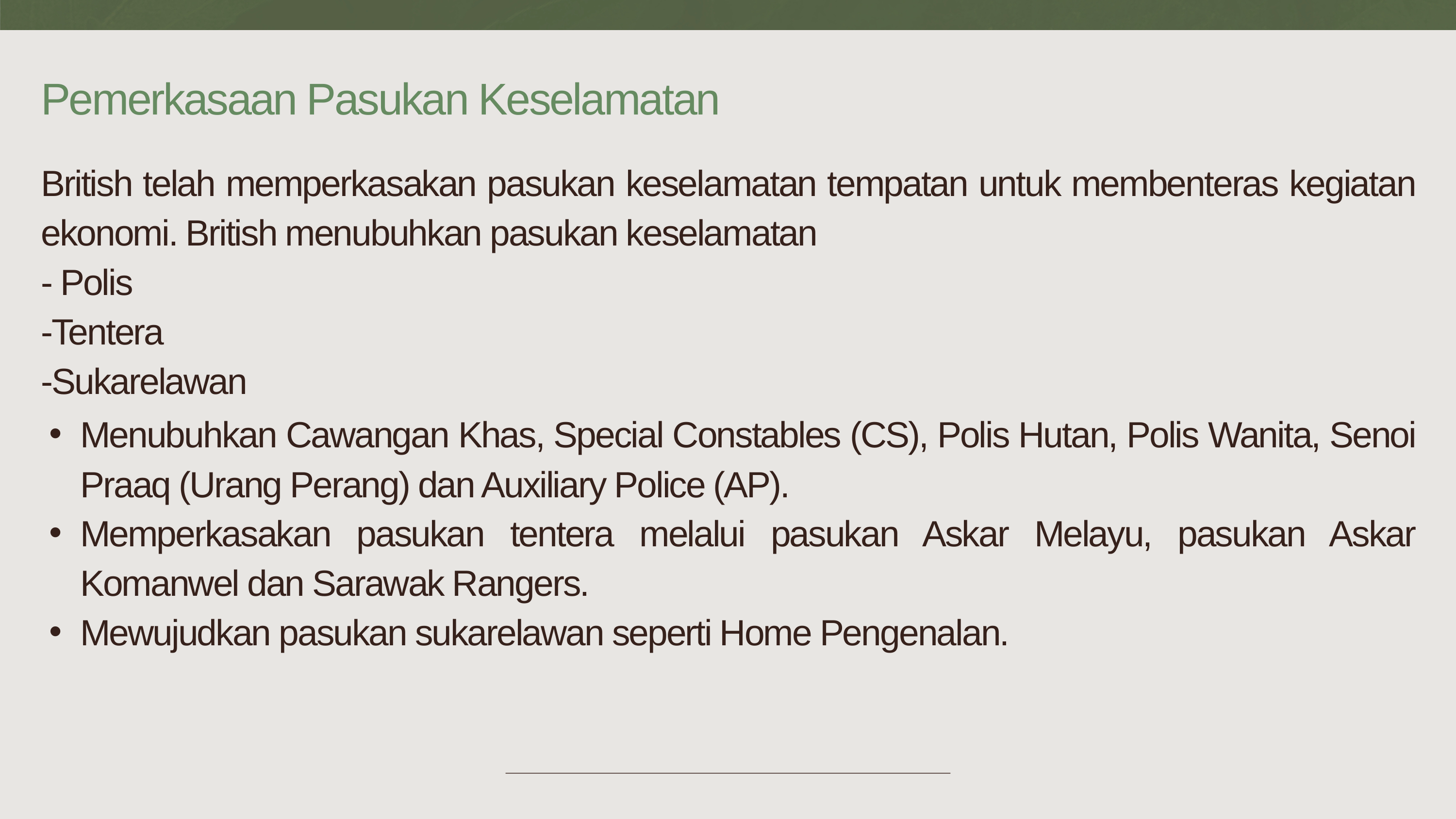

Pemerkasaan Pasukan Keselamatan
British telah memperkasakan pasukan keselamatan tempatan untuk membenteras kegiatan ekonomi. British menubuhkan pasukan keselamatan
- Polis
-Tentera
-Sukarelawan
Menubuhkan Cawangan Khas, Special Constables (CS), Polis Hutan, Polis Wanita, Senoi Praaq (Urang Perang) dan Auxiliary Police (AP).
Memperkasakan pasukan tentera melalui pasukan Askar Melayu, pasukan Askar Komanwel dan Sarawak Rangers.
Mewujudkan pasukan sukarelawan seperti Home Pengenalan.